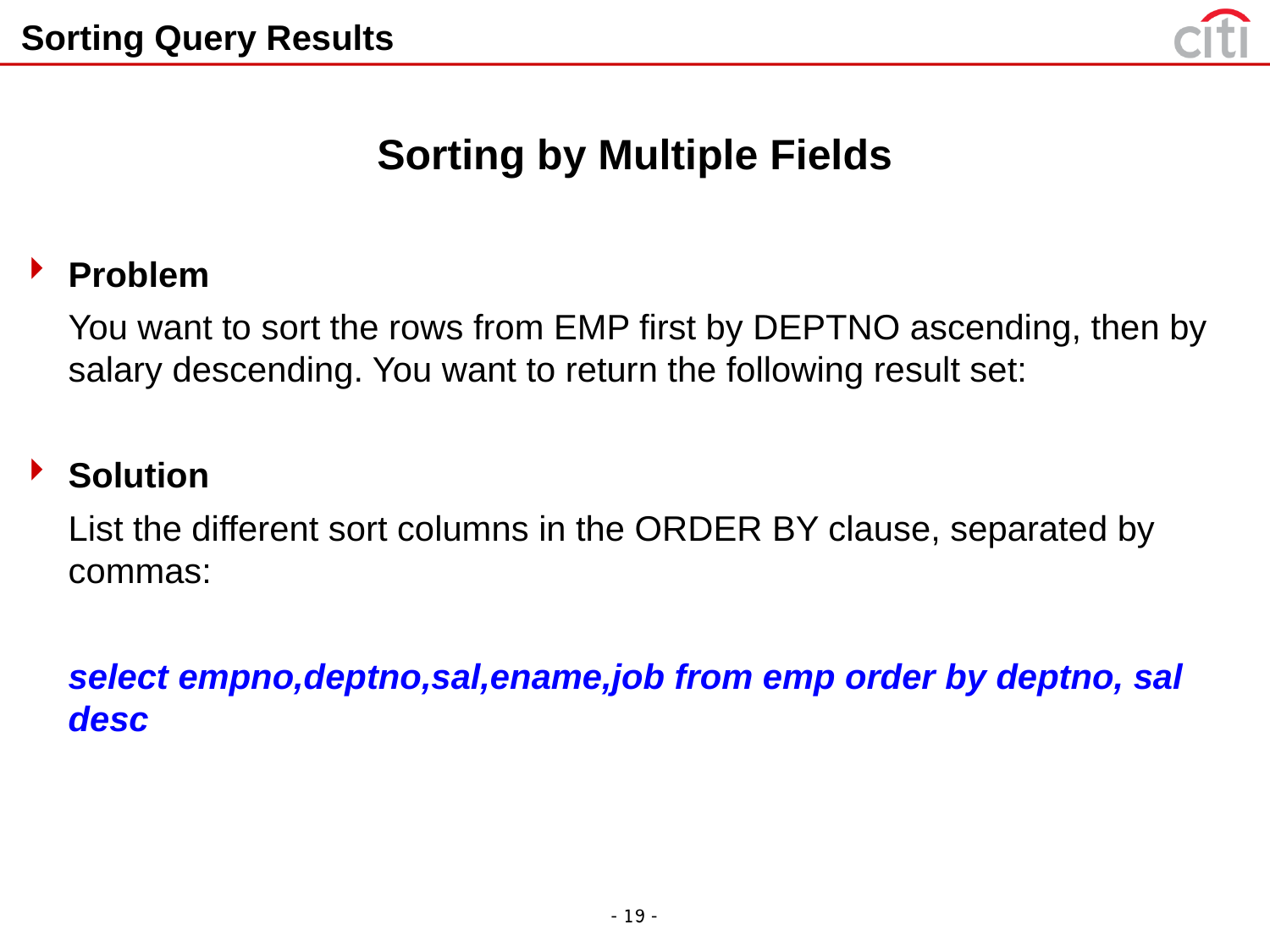

# Sorting Query Results
Sorting by Multiple Fields

Problem
	You want to sort the rows from EMP first by DEPTNO ascending, then by salary descending. You want to return the following result set:

Solution
	List the different sort columns in the ORDER BY clause, separated by commas:

	select empno,deptno,sal,ename,job from emp order by deptno, sal desc

- 19 -